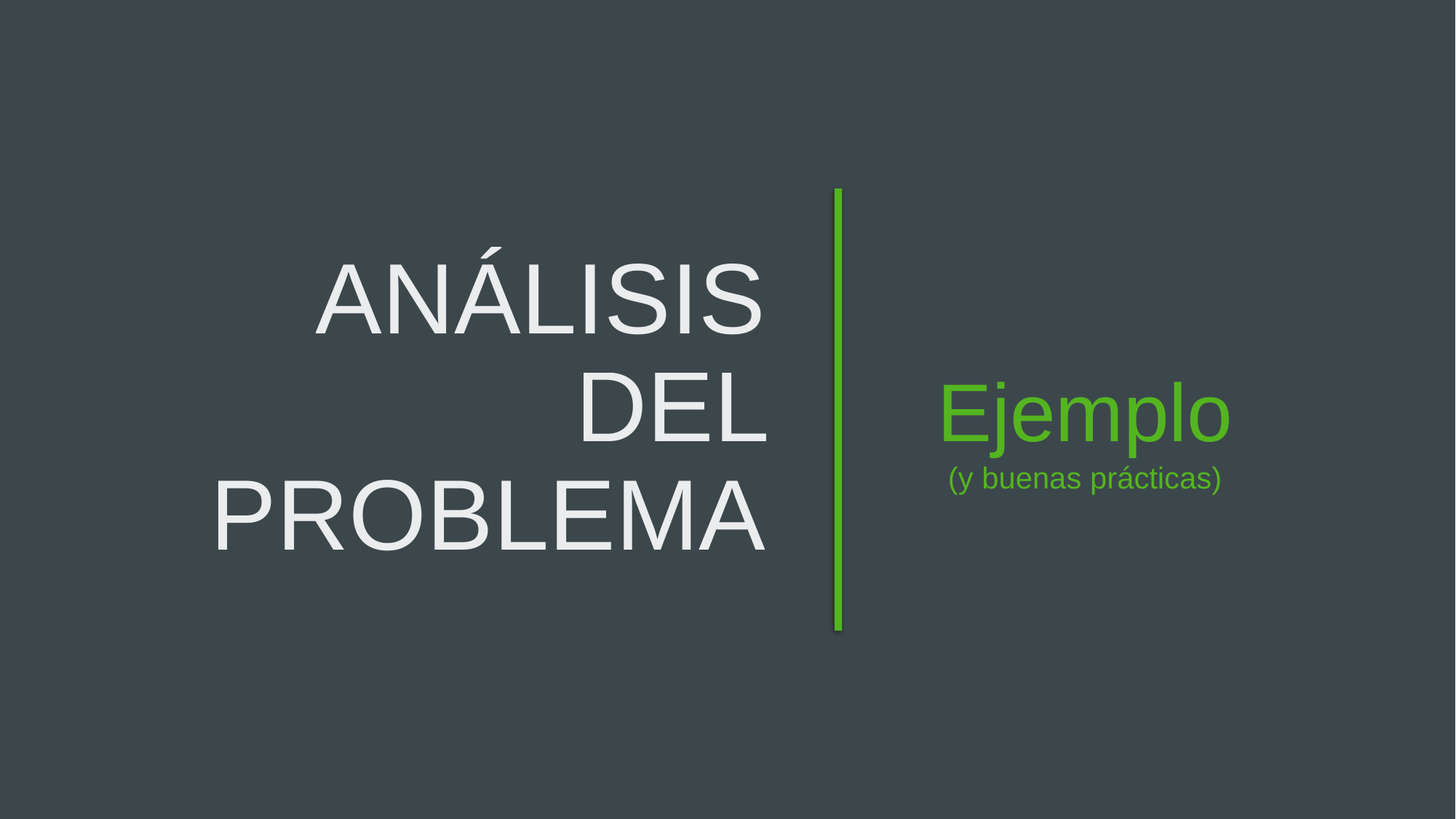

# Análisis del problema
Ejemplo
(y buenas prácticas)